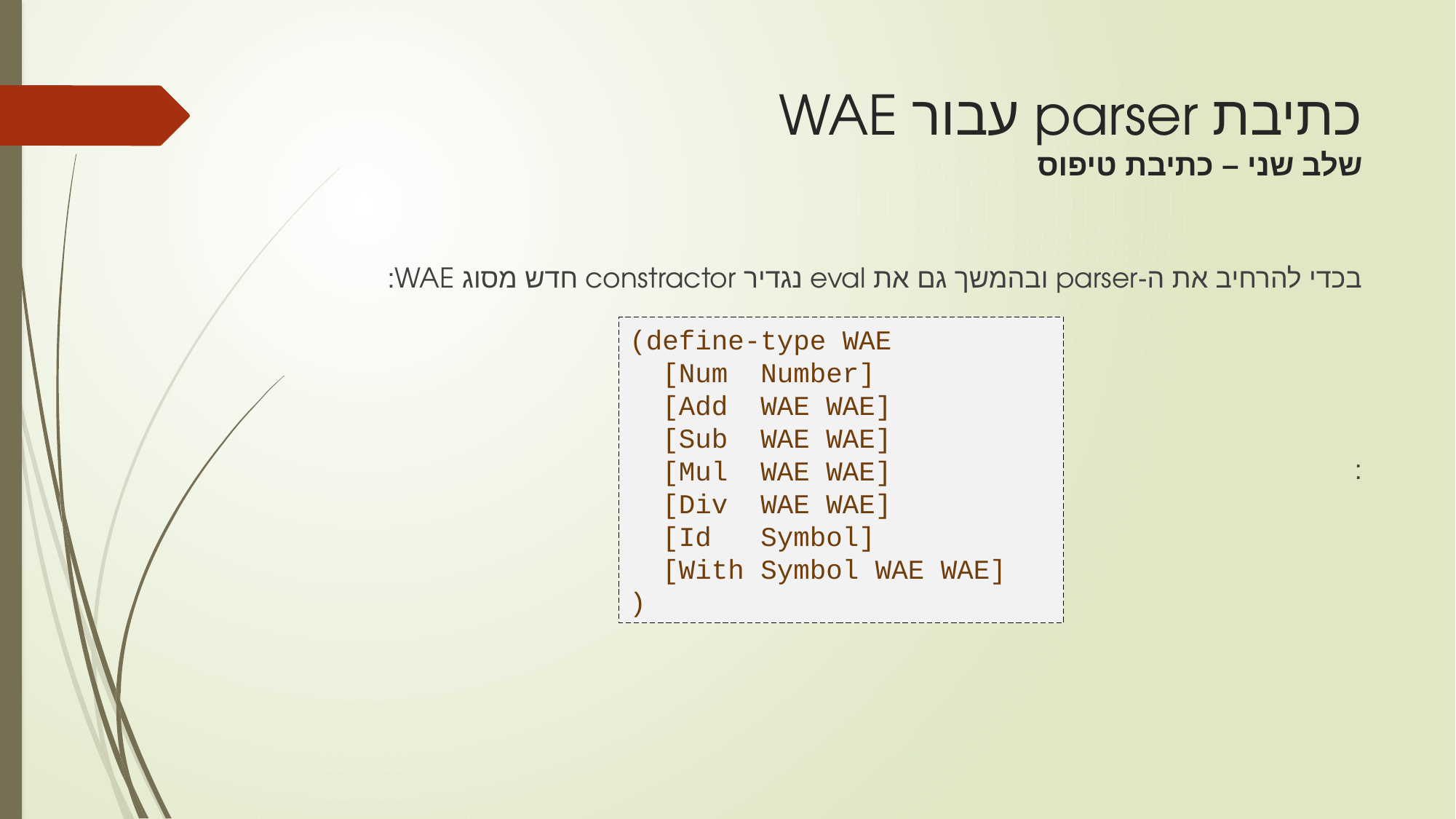

# כתיבת parser עבור WAE שלב שני – כתיבת טיפוס
בכדי להרחיב את ה-parser ובהמשך גם את eval נגדיר constractor חדש מסוג WAE:

:

(define-type WAE
  [Num  Number]
  [Add  WAE WAE]
  [Sub  WAE WAE]
  [Mul  WAE WAE]
  [Div  WAE WAE]
  [Id   Symbol]
  [With Symbol WAE WAE]
)